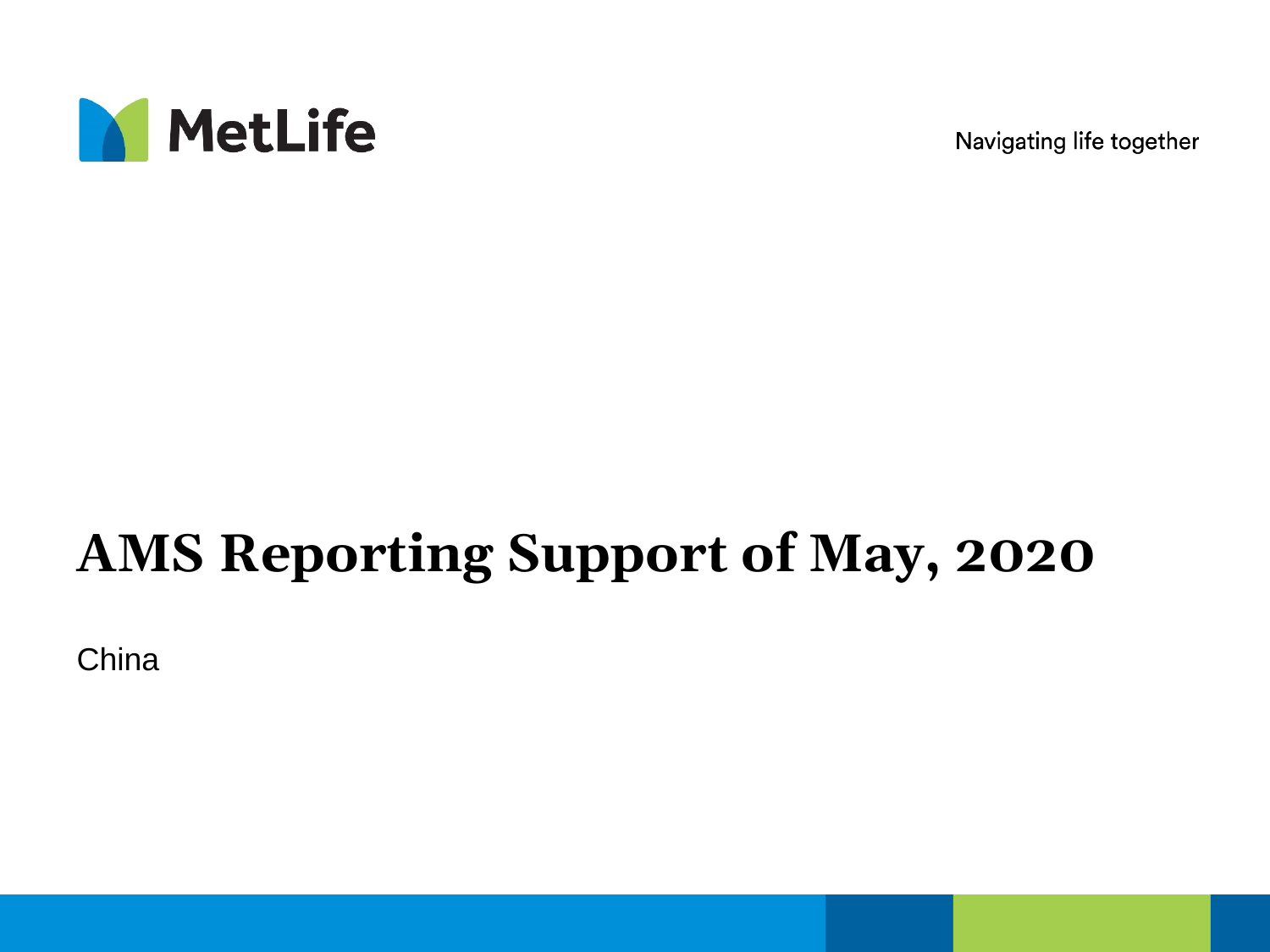

# AMS Reporting Support of May, 2020
China